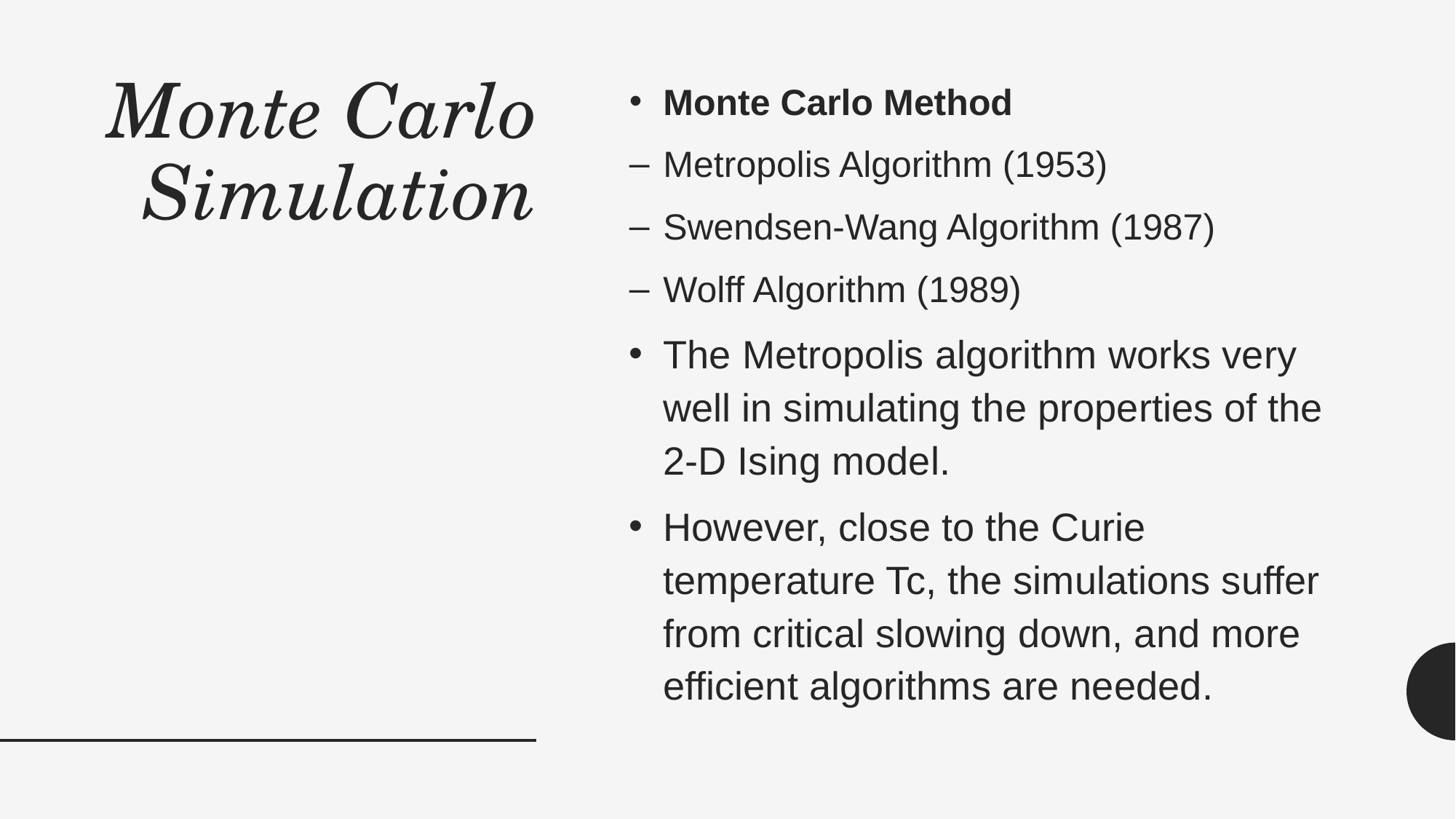

# Monte Carlo Simulation
Monte Carlo Method
Metropolis Algorithm (1953)
Swendsen-Wang Algorithm (1987)
Wolff Algorithm (1989)
The Metropolis algorithm works very well in simulating the properties of the 2-D Ising model.
However, close to the Curie temperature Tc, the simulations suffer from critical slowing down, and more efficient algorithms are needed.